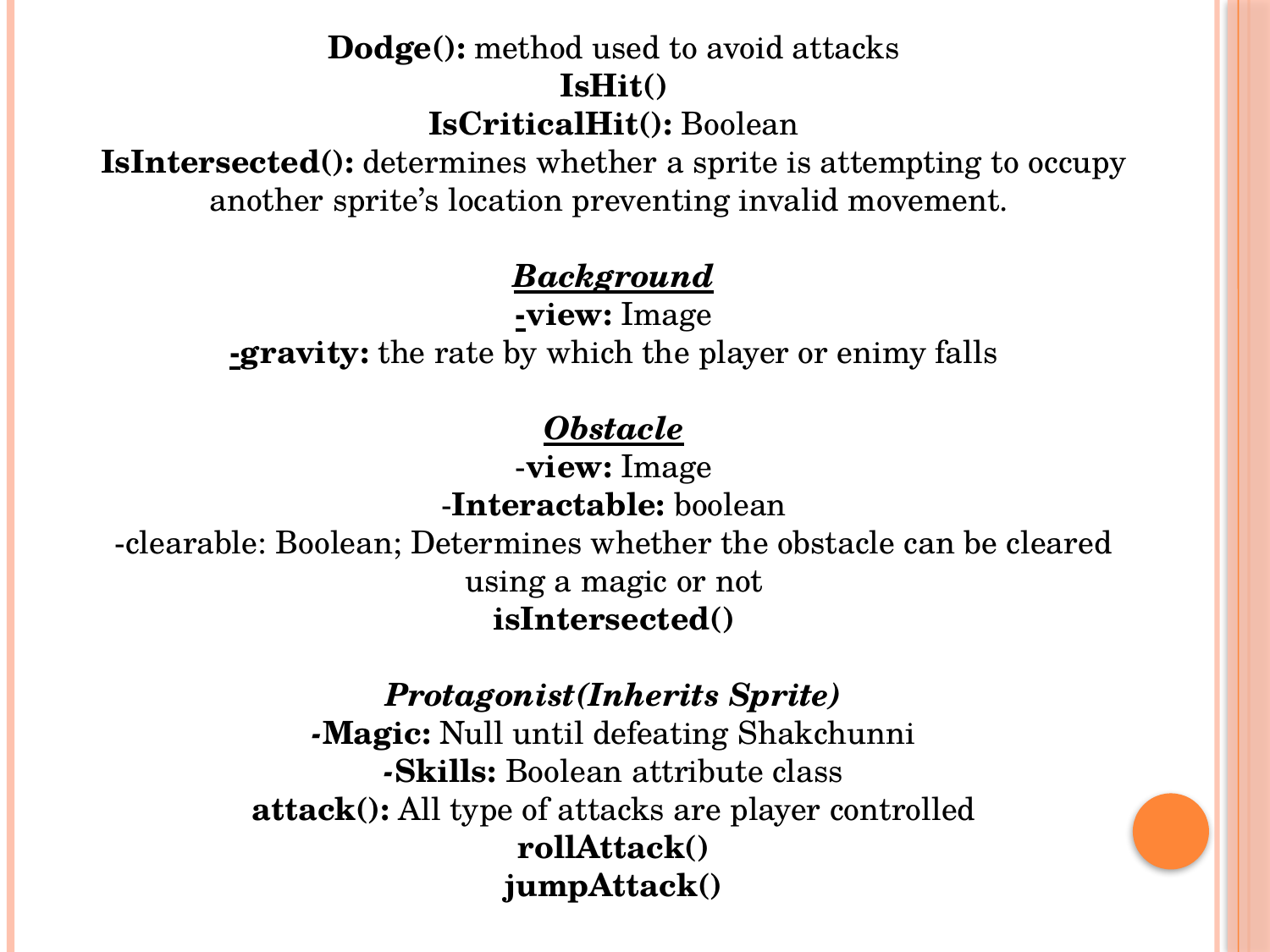

Dodge(): method used to avoid attacks
IsHit()
IsCriticalHit(): Boolean
IsIntersected(): determines whether a sprite is attempting to occupy another sprite’s location preventing invalid movement.

Background
-view: Image
-gravity: the rate by which the player or enimy falls

Obstacle
-view: Image
-Interactable: boolean
-clearable: Boolean; Determines whether the obstacle can be cleared using a magic or not
isIntersected()

Protagonist(Inherits Sprite)
-Magic: Null until defeating Shakchunni
-Skills: Boolean attribute class
attack(): All type of attacks are player controlled
rollAttack()
jumpAttack()